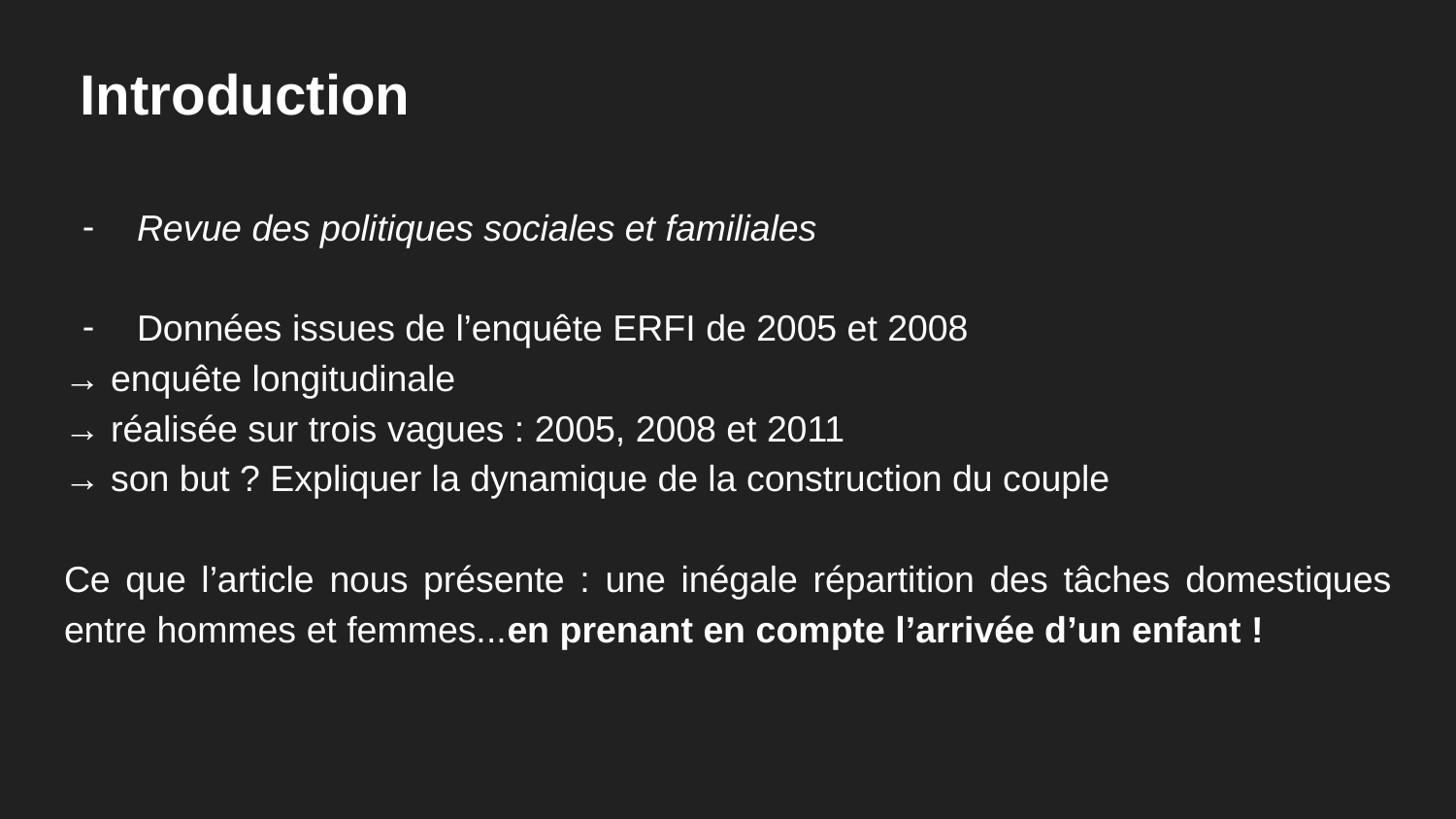

# Introduction
Revue des politiques sociales et familiales

Données issues de l’enquête ERFI de 2005 et 2008
→ enquête longitudinale
→ réalisée sur trois vagues : 2005, 2008 et 2011
→ son but ? Expliquer la dynamique de la construction du couple

Ce que l’article nous présente : une inégale répartition des tâches domestiques entre hommes et femmes...en prenant en compte l’arrivée d’un enfant !